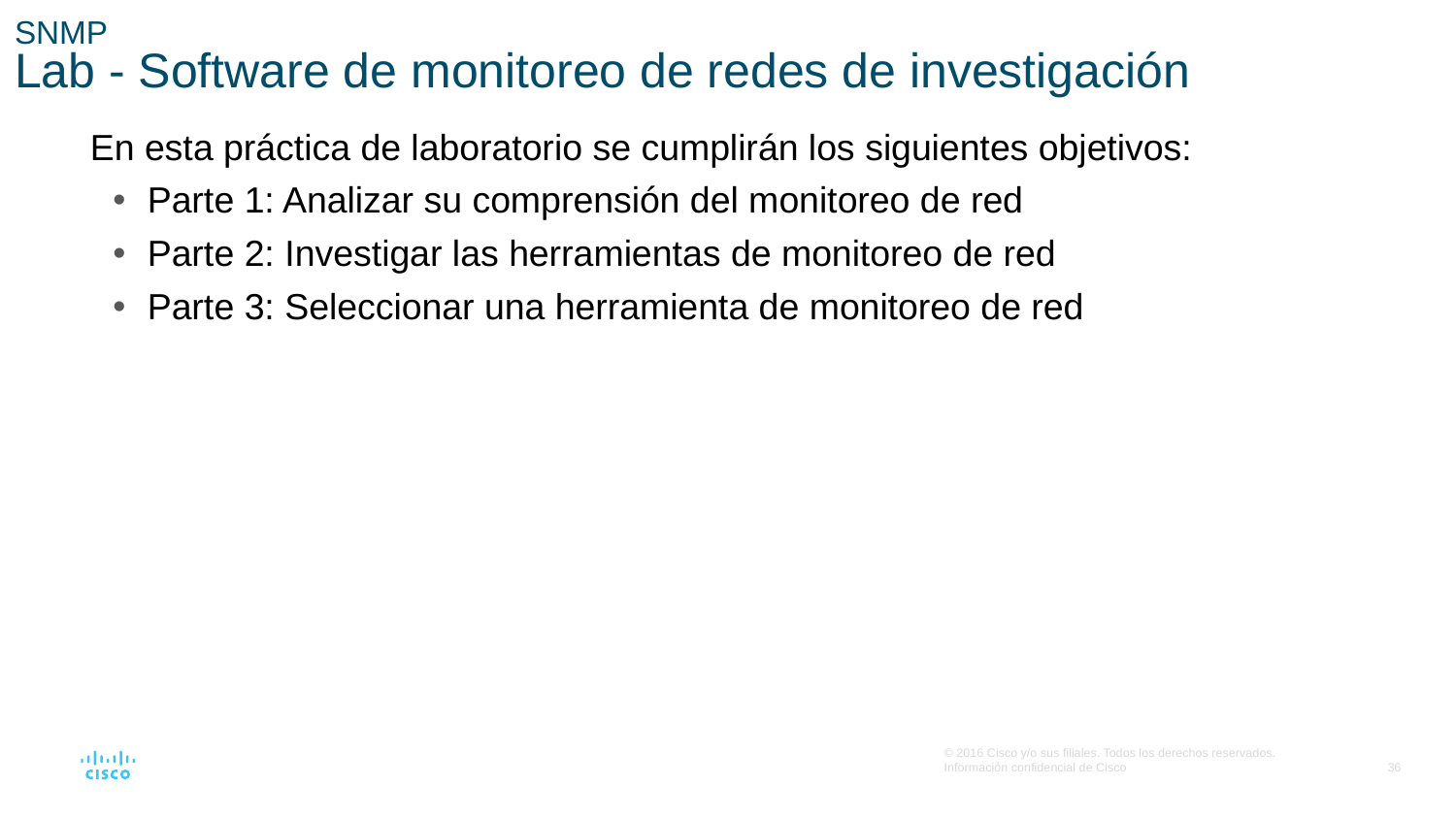

# SNMP Lab - Software de monitoreo de redes de investigación
En esta práctica de laboratorio se cumplirán los siguientes objetivos:
Parte 1: Analizar su comprensión del monitoreo de red
Parte 2: Investigar las herramientas de monitoreo de red
Parte 3: Seleccionar una herramienta de monitoreo de red